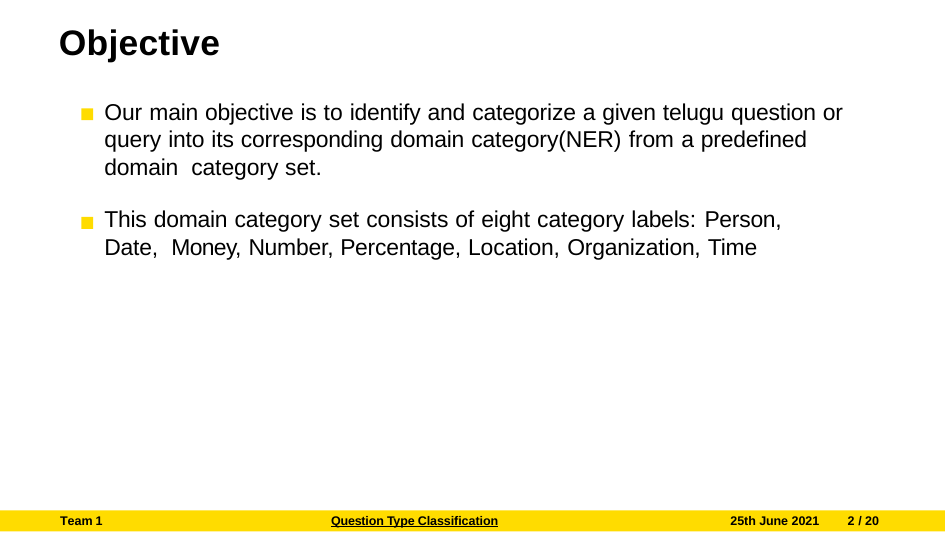

Objective
Our main objective is to identify and categorize a given telugu question or  query into its corresponding domain category(NER) from a predefined domain  category set.
This domain category set consists of eight category labels: Person, Date,  Money, Number, Percentage, Location, Organization, Time

Team 1
Question Type Classification
25th June 2021
2 / 20